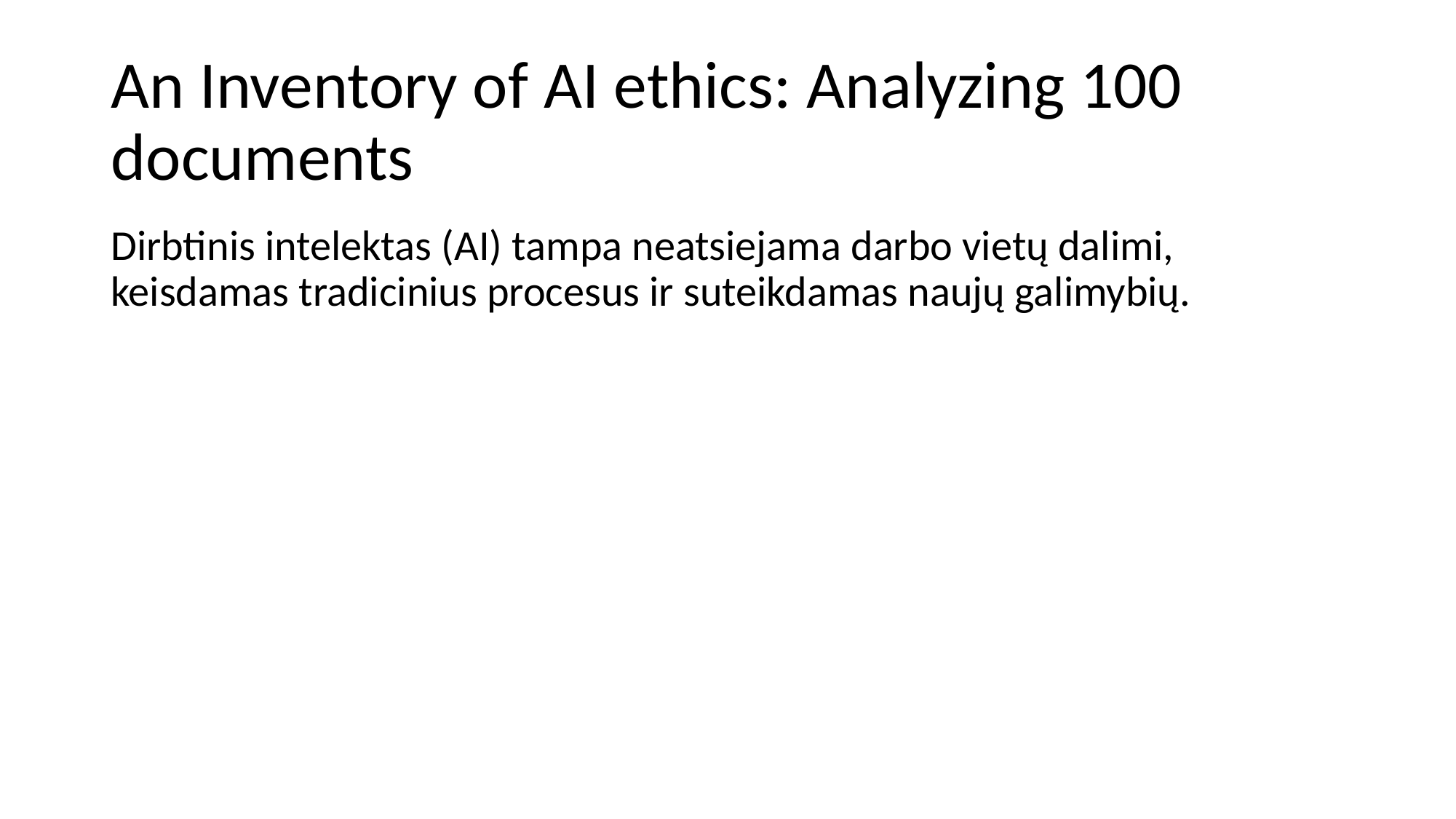

# An Inventory of AI ethics: Analyzing 100 documents
Dirbtinis intelektas (AI) tampa neatsiejama darbo vietų dalimi, keisdamas tradicinius procesus ir suteikdamas naujų galimybių.